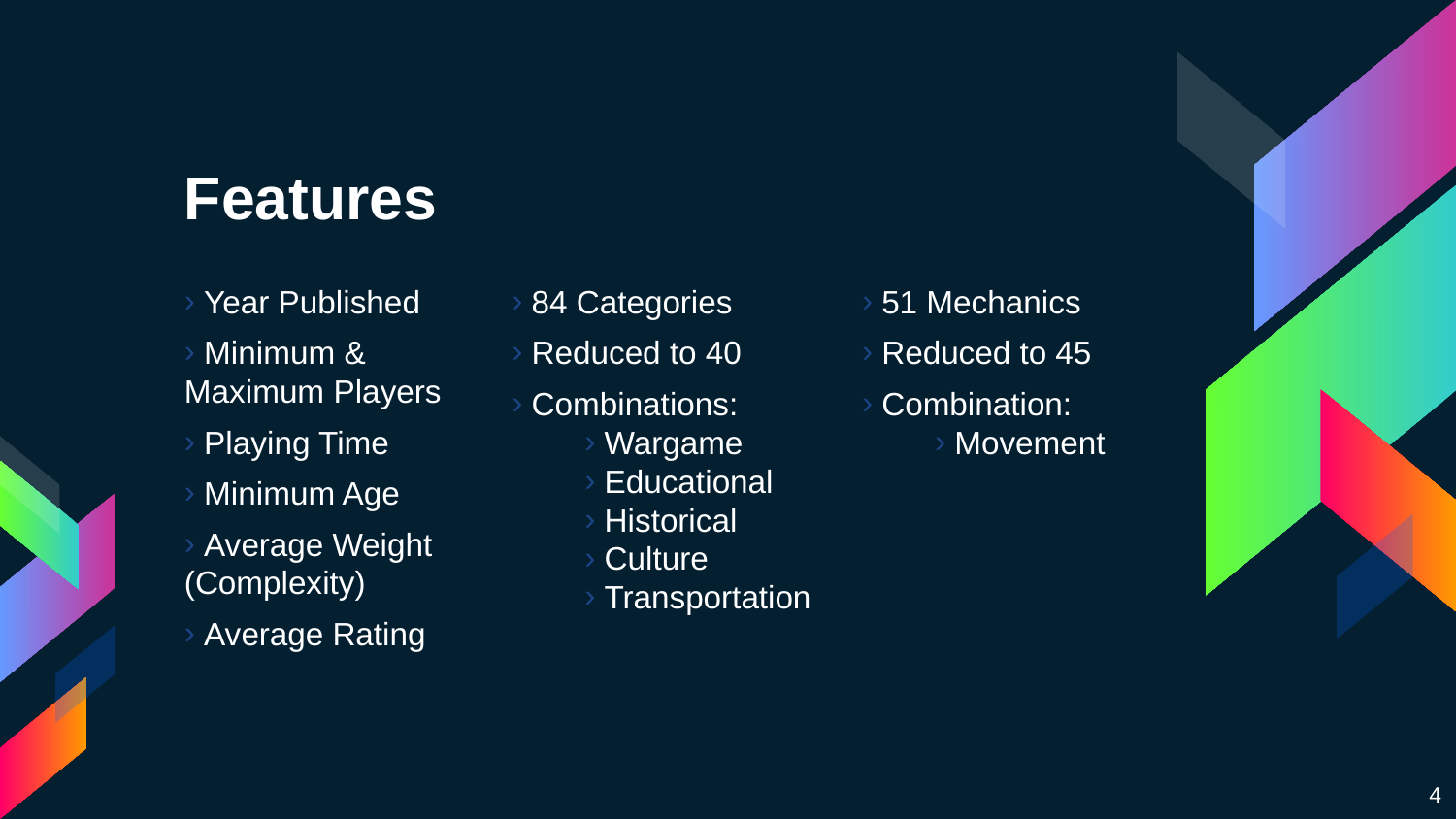

# Features
 Year Published
 Minimum & Maximum Players
 Playing Time
 Minimum Age
 Average Weight (Complexity)
 Average Rating

 84 Categories
 Reduced to 40
 Combinations:
 Wargame
 Educational
 Historical
 Culture
 Transportation
 51 Mechanics
 Reduced to 45
 Combination:
 Movement
4